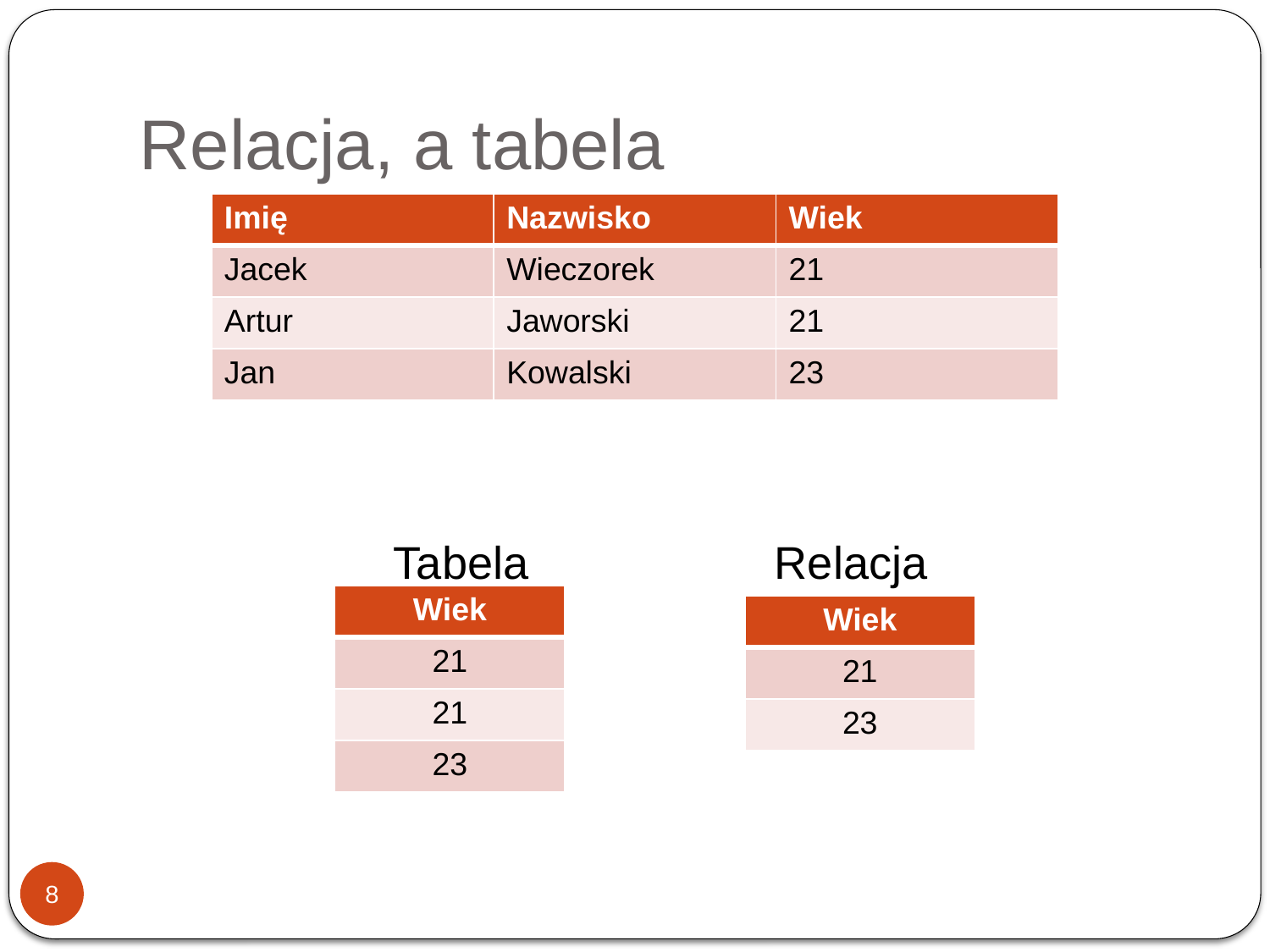

# Relacja, a tabela
| Imię | Nazwisko | Wiek |
| --- | --- | --- |
| Jacek | Wieczorek | 21 |
| Artur | Jaworski | 21 |
| Jan | Kowalski | 23 |

		Tabela		Relacja
| Wiek |
| --- |
| 21 |
| 21 |
| 23 |
| Wiek |
| --- |
| 21 |
| 23 |
8